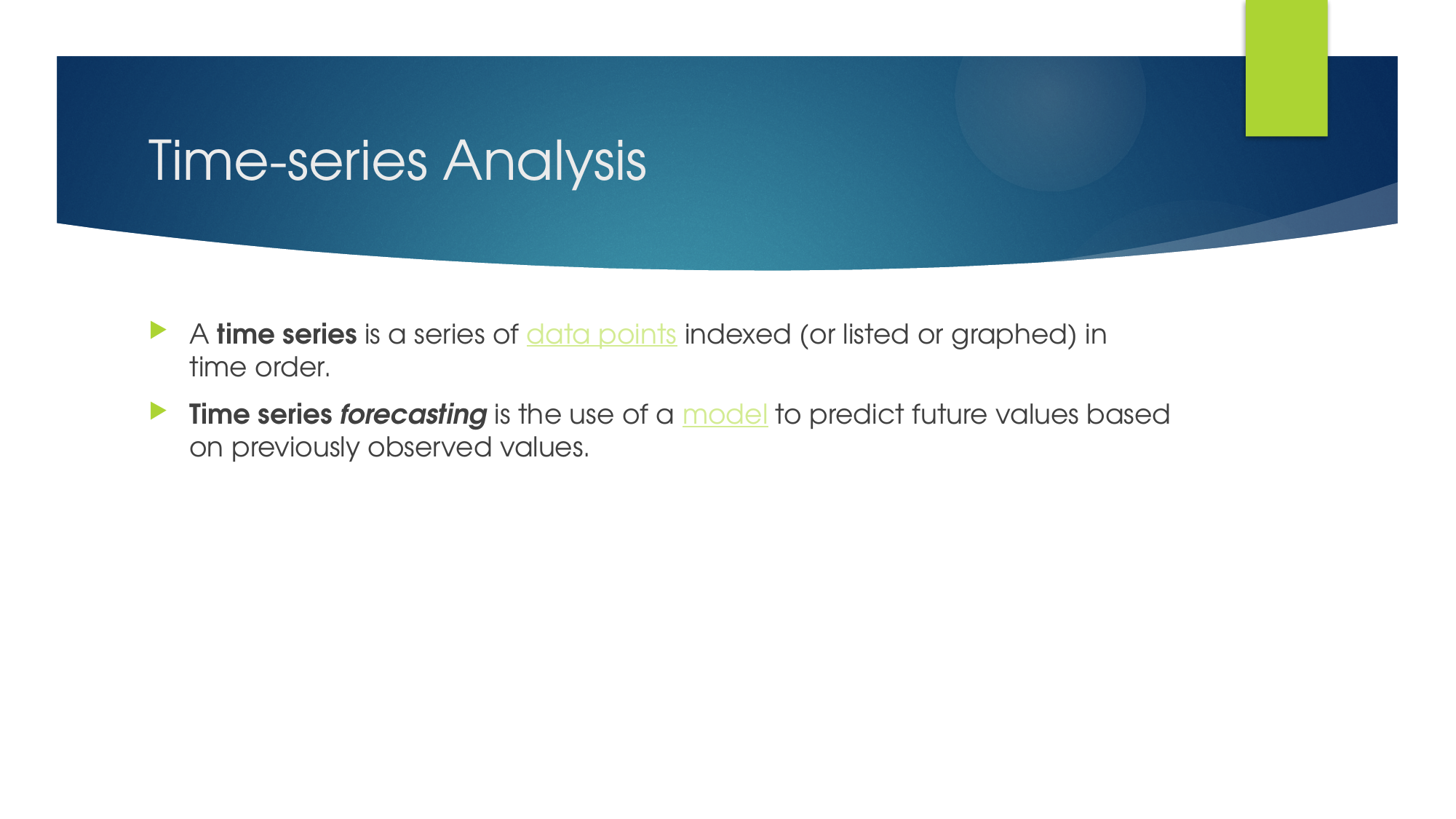

# Time-series Analysis
A time series is a series of data points indexed (or listed or graphed) in time order.
Time series forecasting is the use of a model to predict future values based on previously observed values.